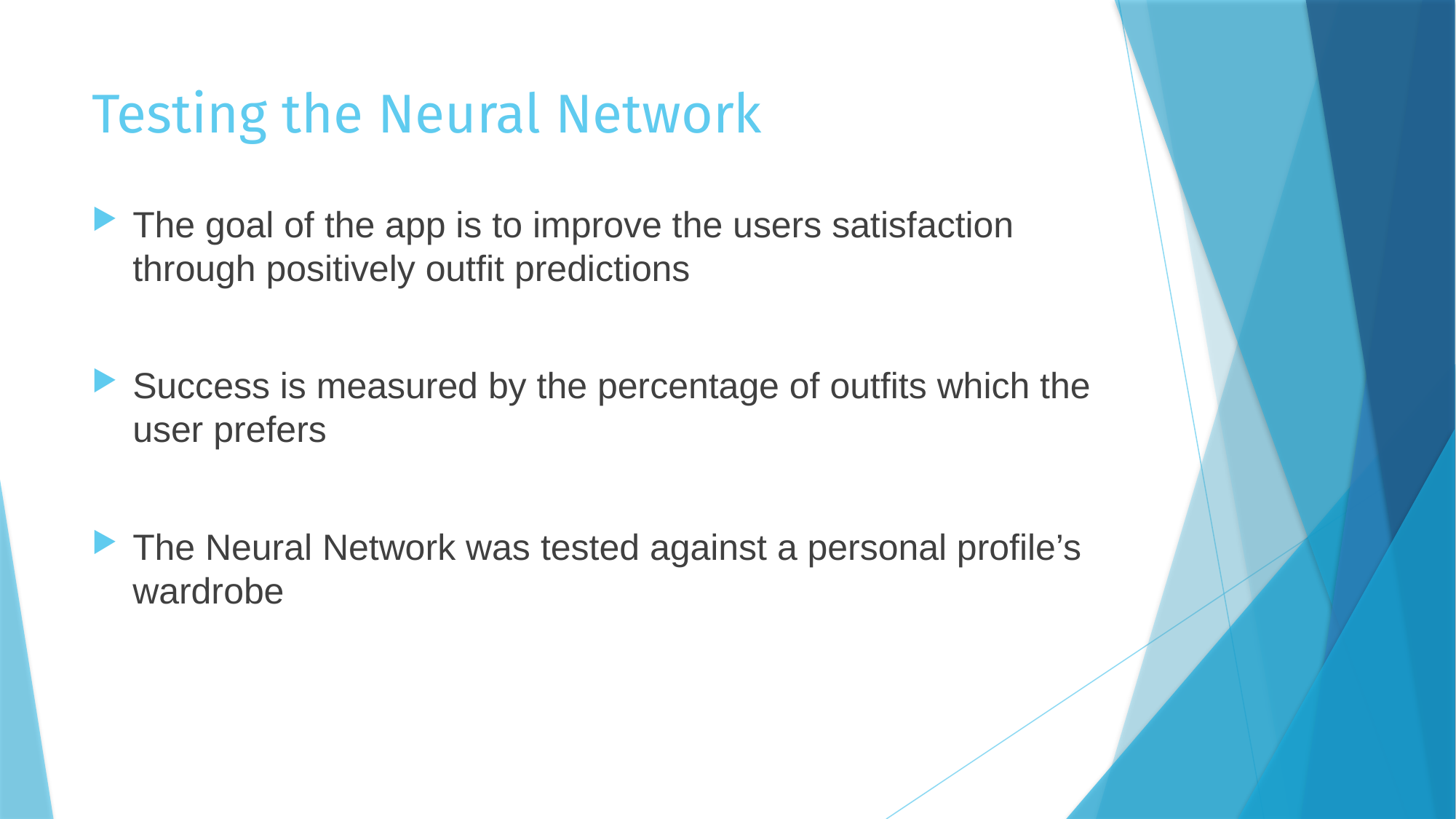

# Testing the Neural Network
The goal of the app is to improve the users satisfaction through positively outfit predictions

Success is measured by the percentage of outfits which the user prefers

The Neural Network was tested against a personal profile’s wardrobe